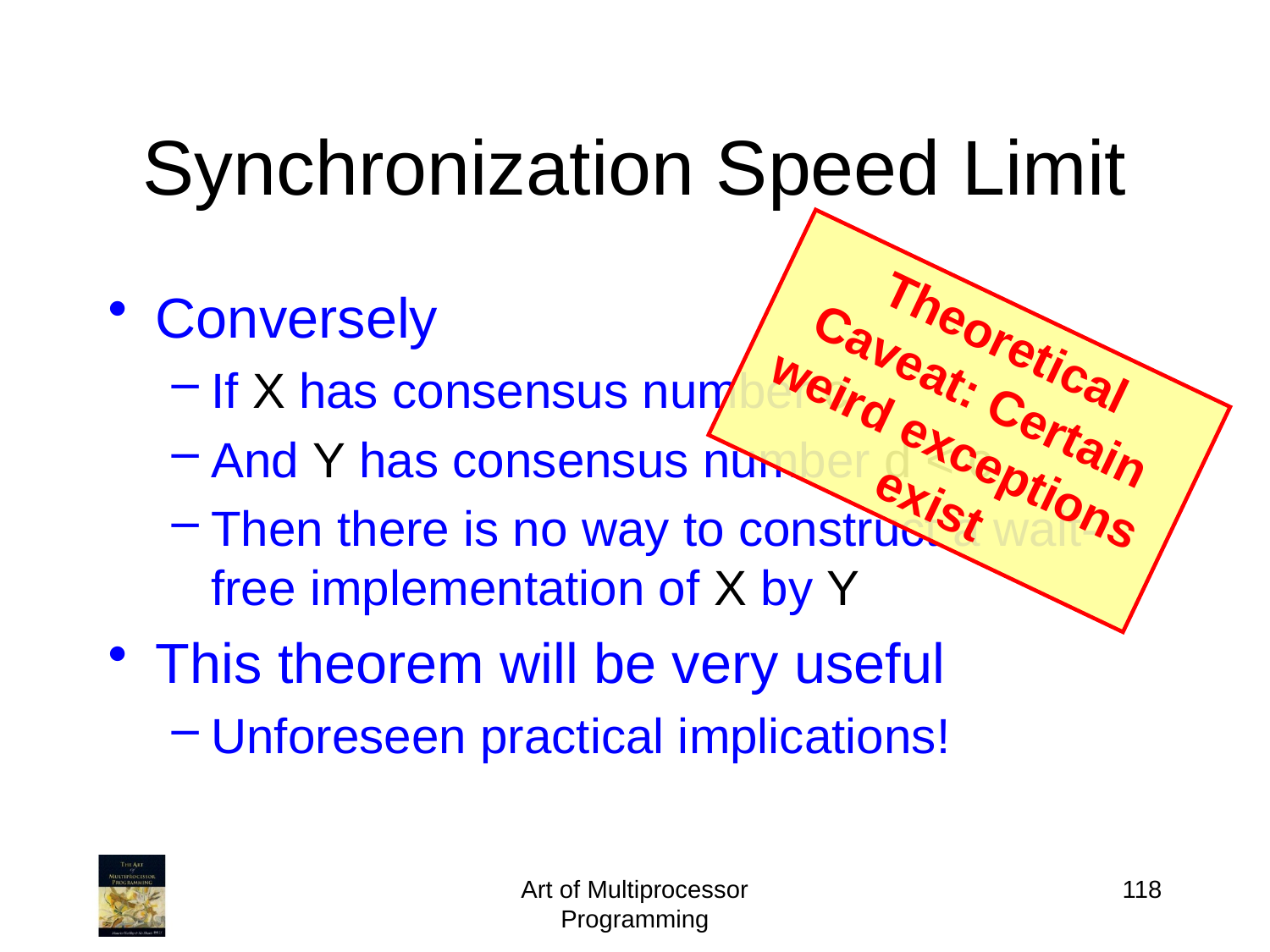

# Synchronization Speed Limit
Conversely
If X has consensus number c
And Y has consensus number d < c
Then there is no way to construct a wait-free implementation of X by Y
This theorem will be very useful
Unforeseen practical implications!
Theoretical Caveat: Certain weird exceptions exist
Art of Multiprocessor Programming
118